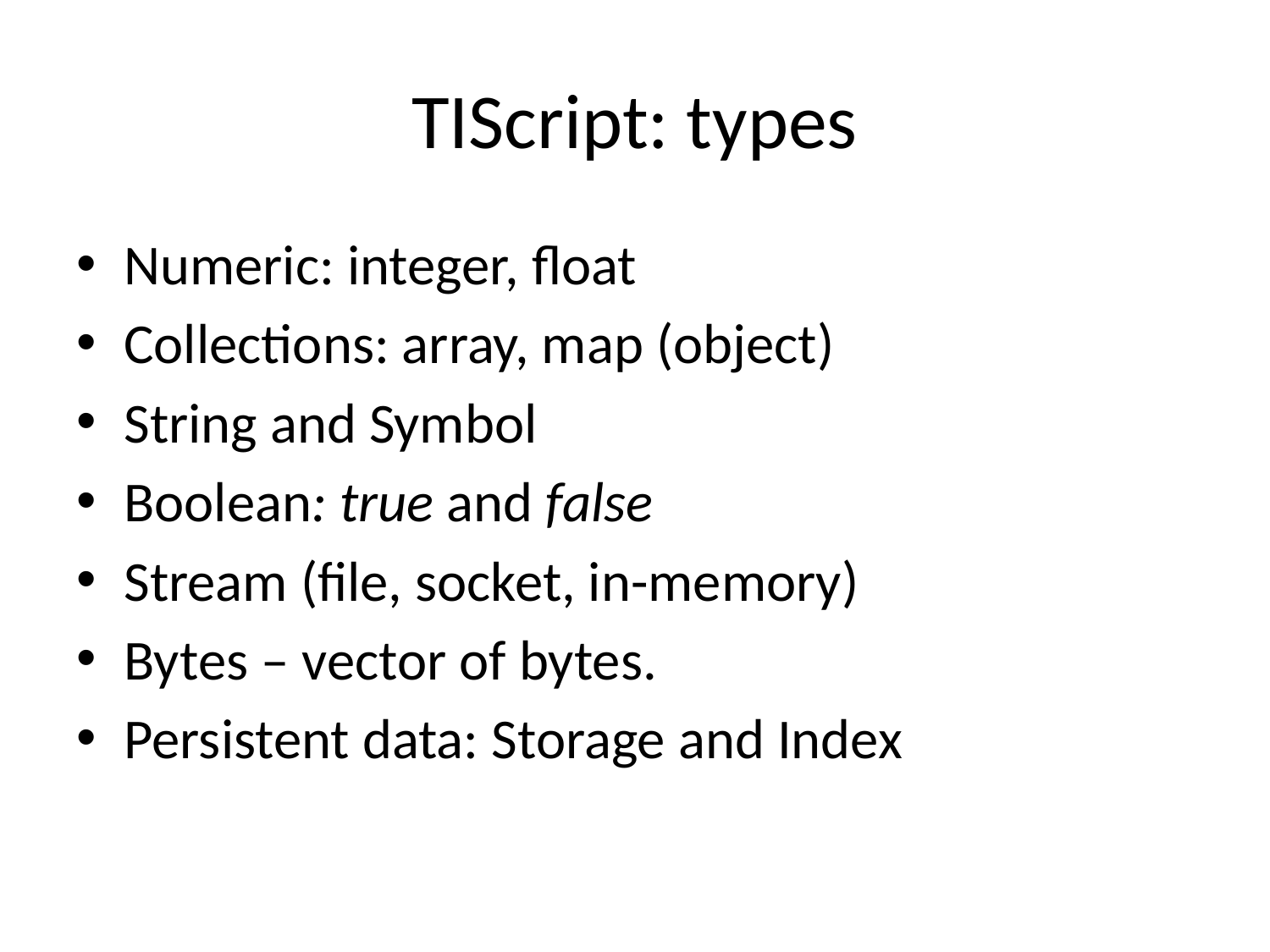

# TIScript: types
Numeric: integer, float
Collections: array, map (object)
String and Symbol
Boolean: true and false
Stream (file, socket, in-memory)
Bytes – vector of bytes.
Persistent data: Storage and Index